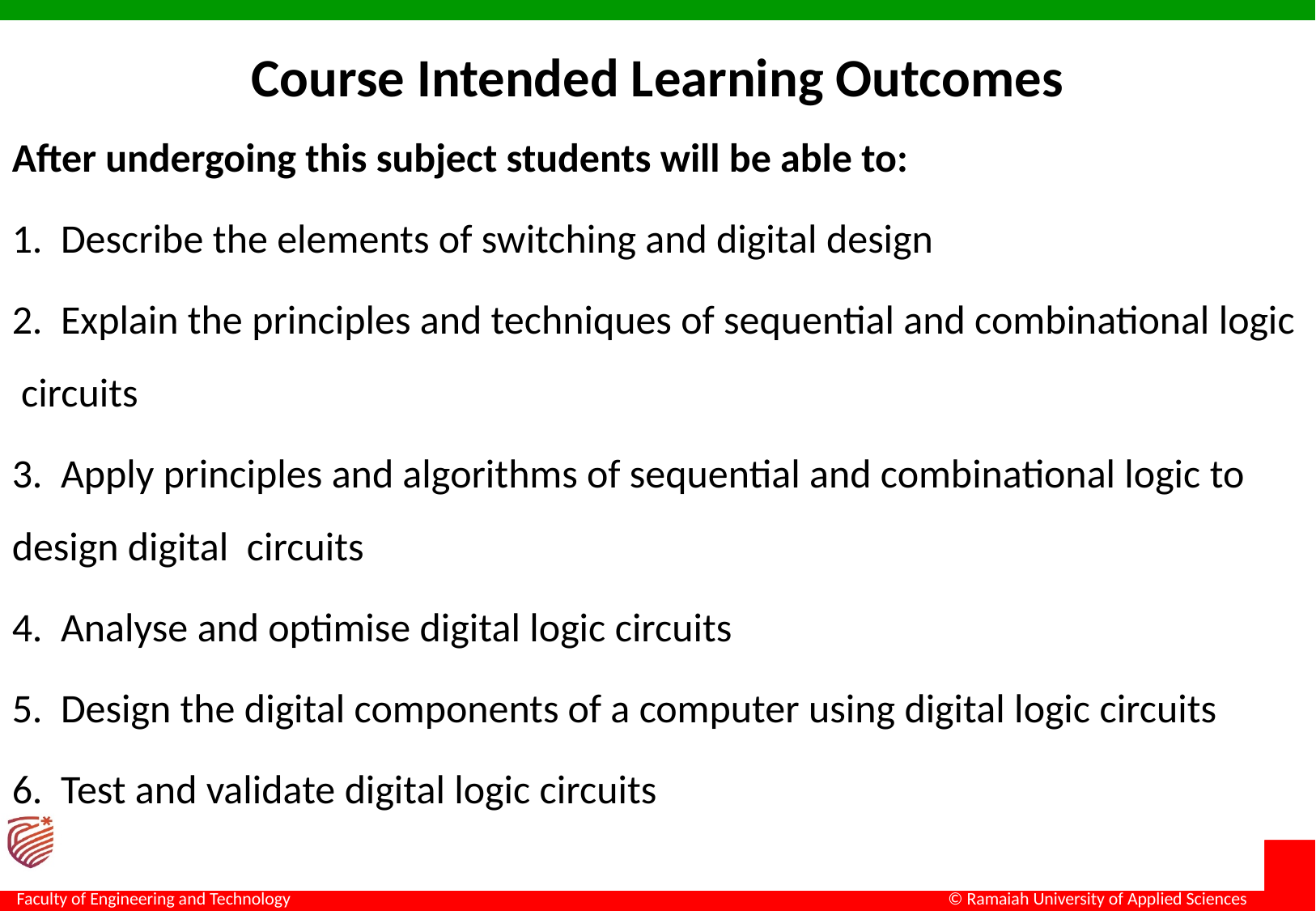

# Course Intended Learning Outcomes
After undergoing this subject students will be able to:
1.  Describe the elements of switching and digital design
2.  Explain the principles and techniques of sequential and combinational logic circuits
3.  Apply principles and algorithms of sequential and combinational logic to      design digital  circuits
4.  Analyse and optimise digital logic circuits
5.  Design the digital components of a computer using digital logic circuits
6.  Test and validate digital logic circuits